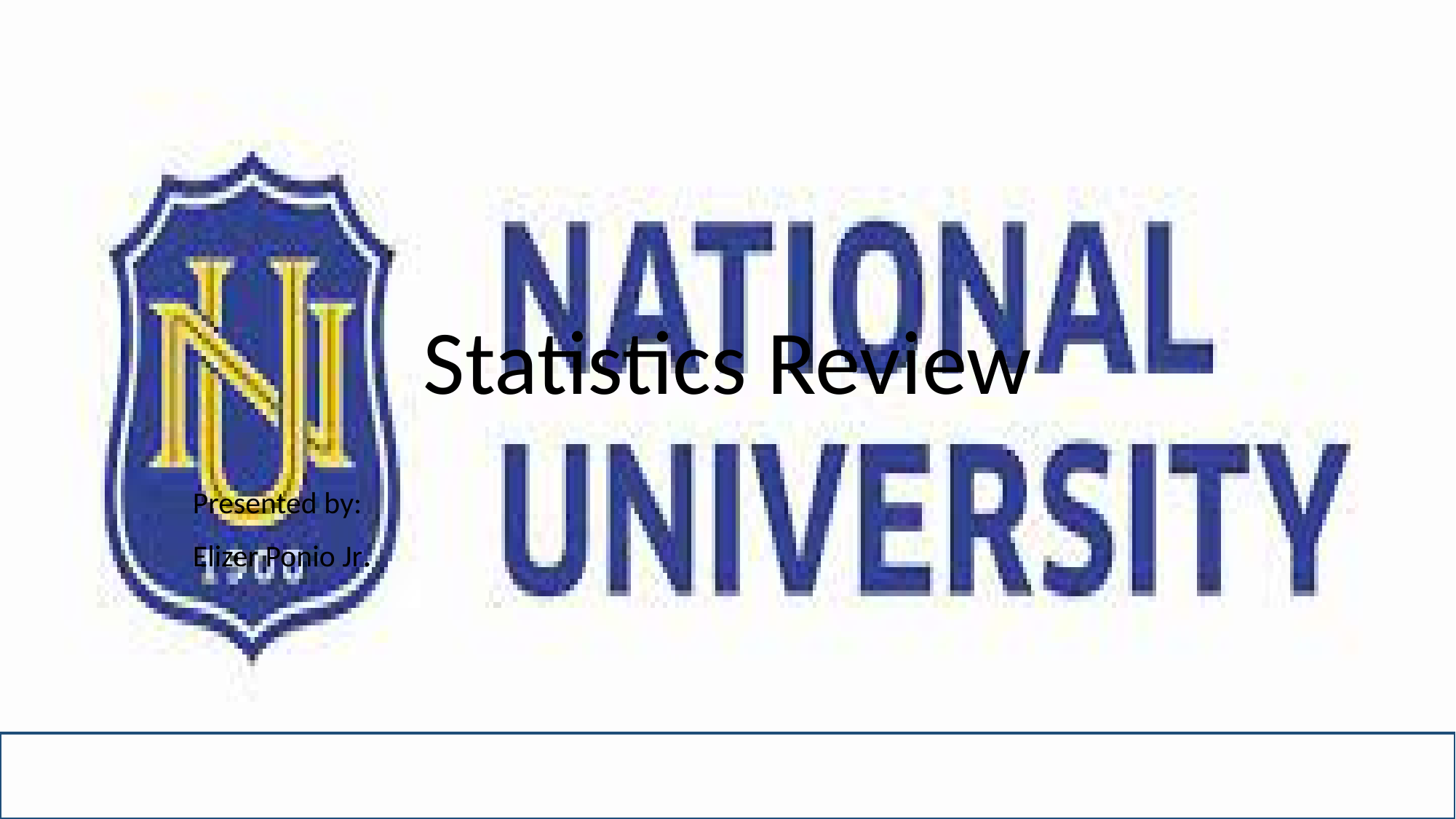

# Statistics Review

Presented by:
Elizer Ponio Jr.